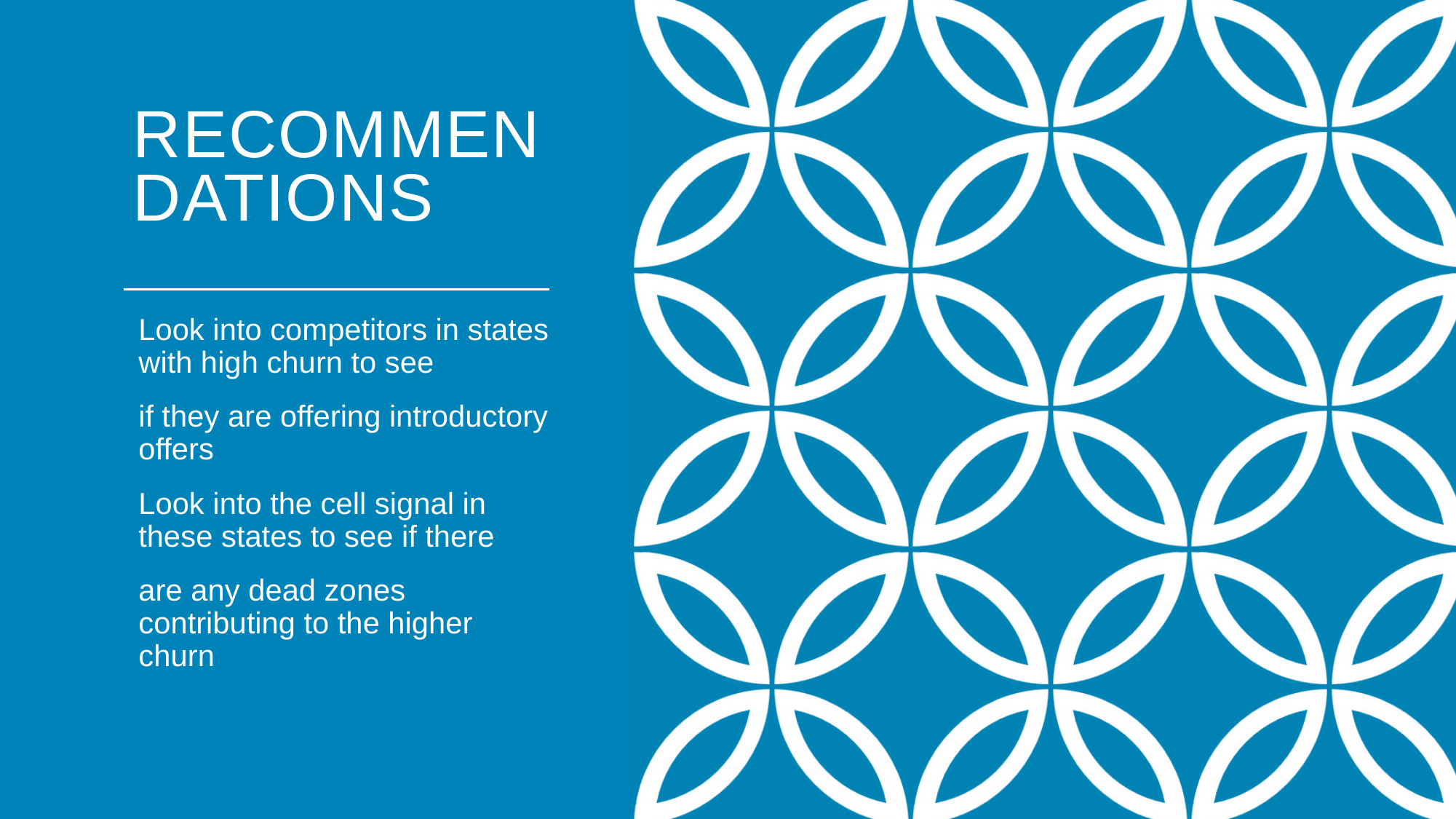

# Recommendations
Look into competitors in states with high churn to see
if they are offering introductory offers
Look into the cell signal in these states to see if there
are any dead zones contributing to the higher churn